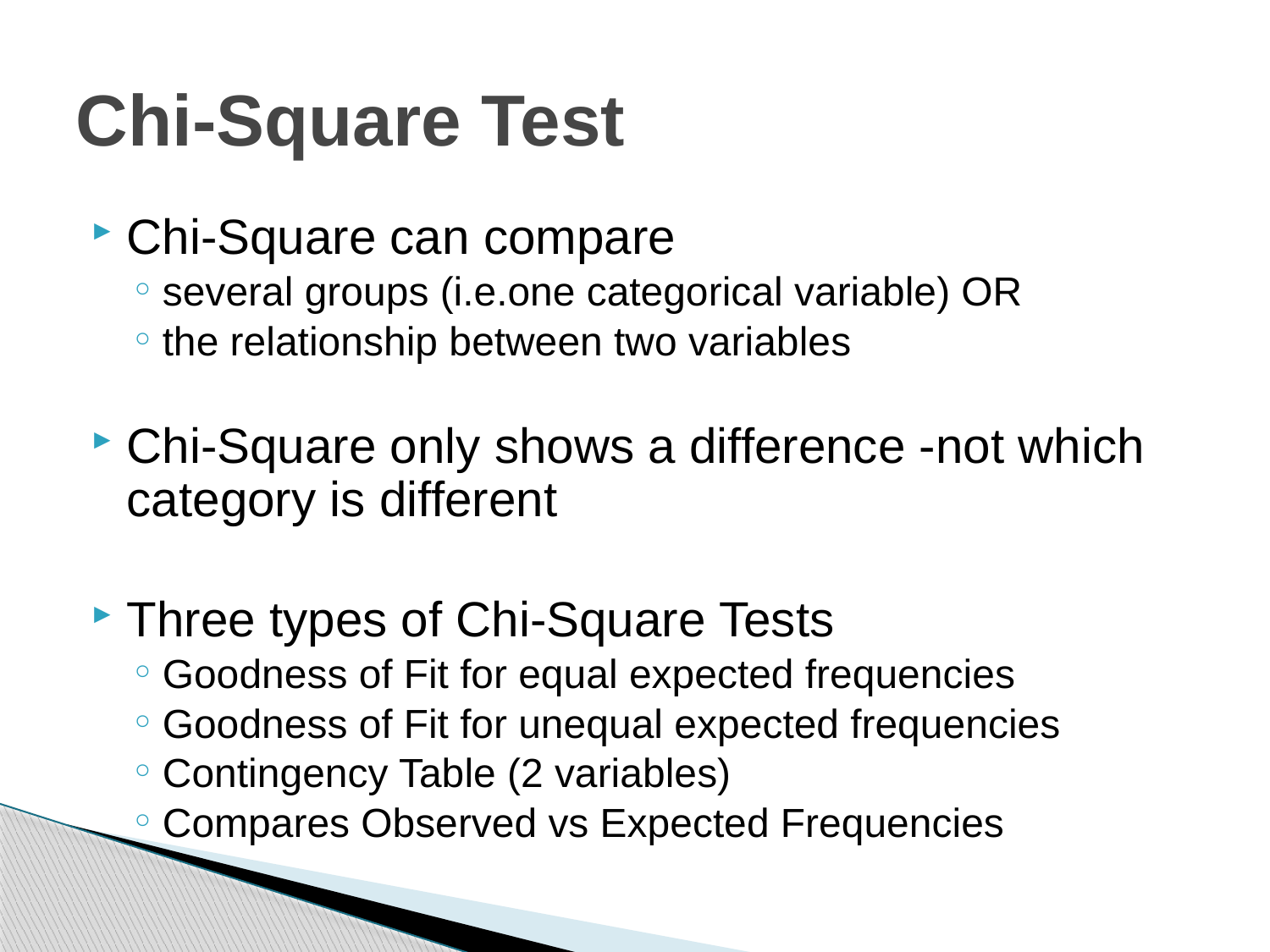

# Chi-Square Test
Chi-Square can compare
several groups (i.e.one categorical variable) OR
the relationship between two variables

Chi-Square only shows a difference -not which category is different

Three types of Chi-Square Tests
Goodness of Fit for equal expected frequencies
Goodness of Fit for unequal expected frequencies
Contingency Table (2 variables)
Compares Observed vs Expected Frequencies